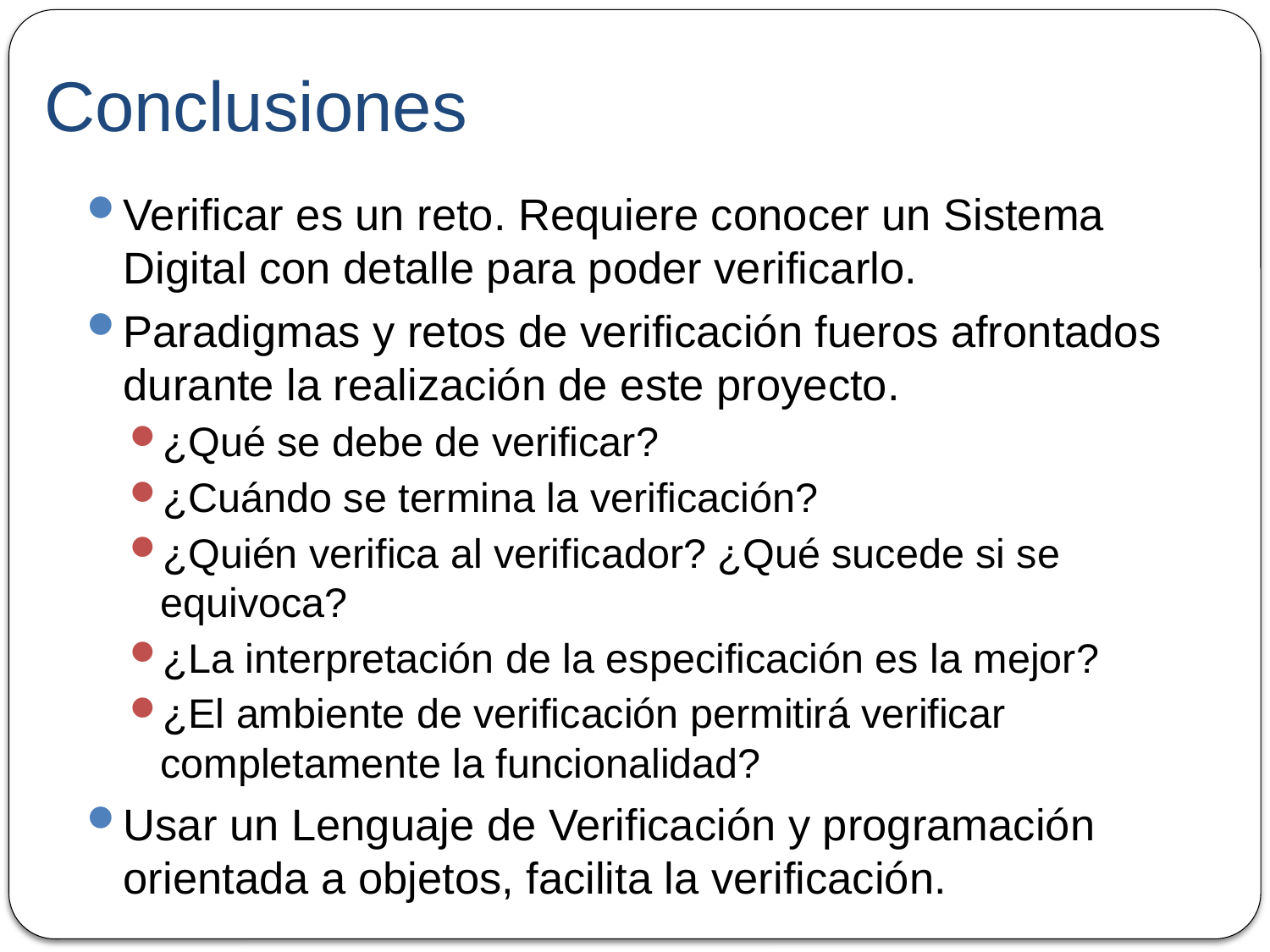

# Conclusiones
Verificar es un reto. Requiere conocer un Sistema Digital con detalle para poder verificarlo.
Paradigmas y retos de verificación fueros afrontados durante la realización de este proyecto.
¿Qué se debe de verificar?
¿Cuándo se termina la verificación?
¿Quién verifica al verificador? ¿Qué sucede si se equivoca?
¿La interpretación de la especificación es la mejor?
¿El ambiente de verificación permitirá verificar completamente la funcionalidad?
Usar un Lenguaje de Verificación y programación orientada a objetos, facilita la verificación.